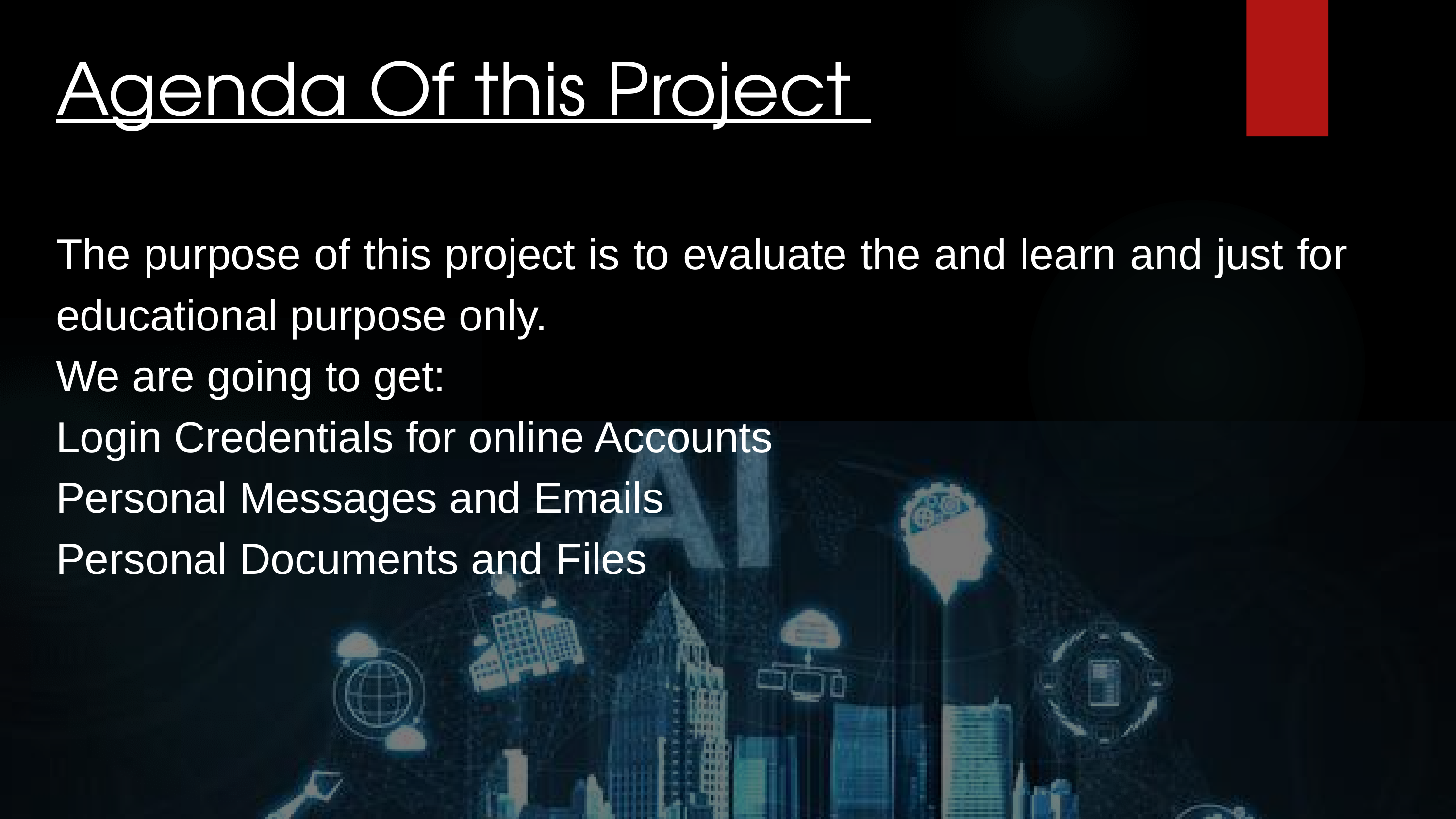

﻿Agenda Of this Project
The purpose of this project is to evaluate the and learn and just for educational purpose only.
We are going to get:
Login Credentials for online Accounts
Personal Messages and Emails
Personal Documents and Files